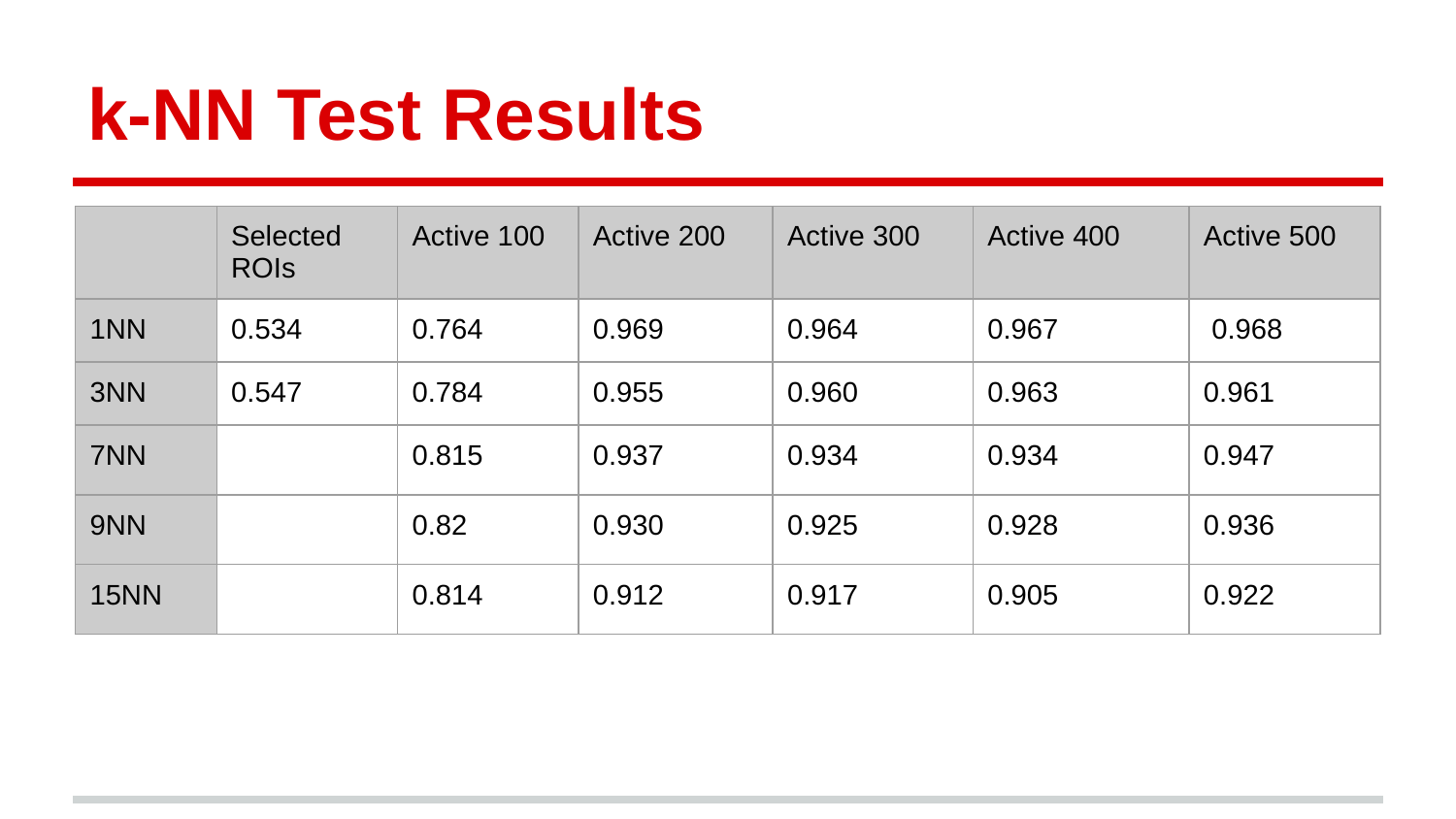

# k-NN Test Results
|  | Selected ROIs | Active 100 | Active 200 | Active 300 | Active 400 | Active 500 |
| --- | --- | --- | --- | --- | --- | --- |
| 1NN | 0.534 | 0.764 | 0.969 | 0.964 | 0.967 | 0.968 |
| 3NN | 0.547 | 0.784 | 0.955 | 0.960 | 0.963 | 0.961 |
| 7NN |  | 0.815 | 0.937 | 0.934 | 0.934 | 0.947 |
| 9NN |  | 0.82 | 0.930 | 0.925 | 0.928 | 0.936 |
| 15NN |  | 0.814 | 0.912 | 0.917 | 0.905 | 0.922 |